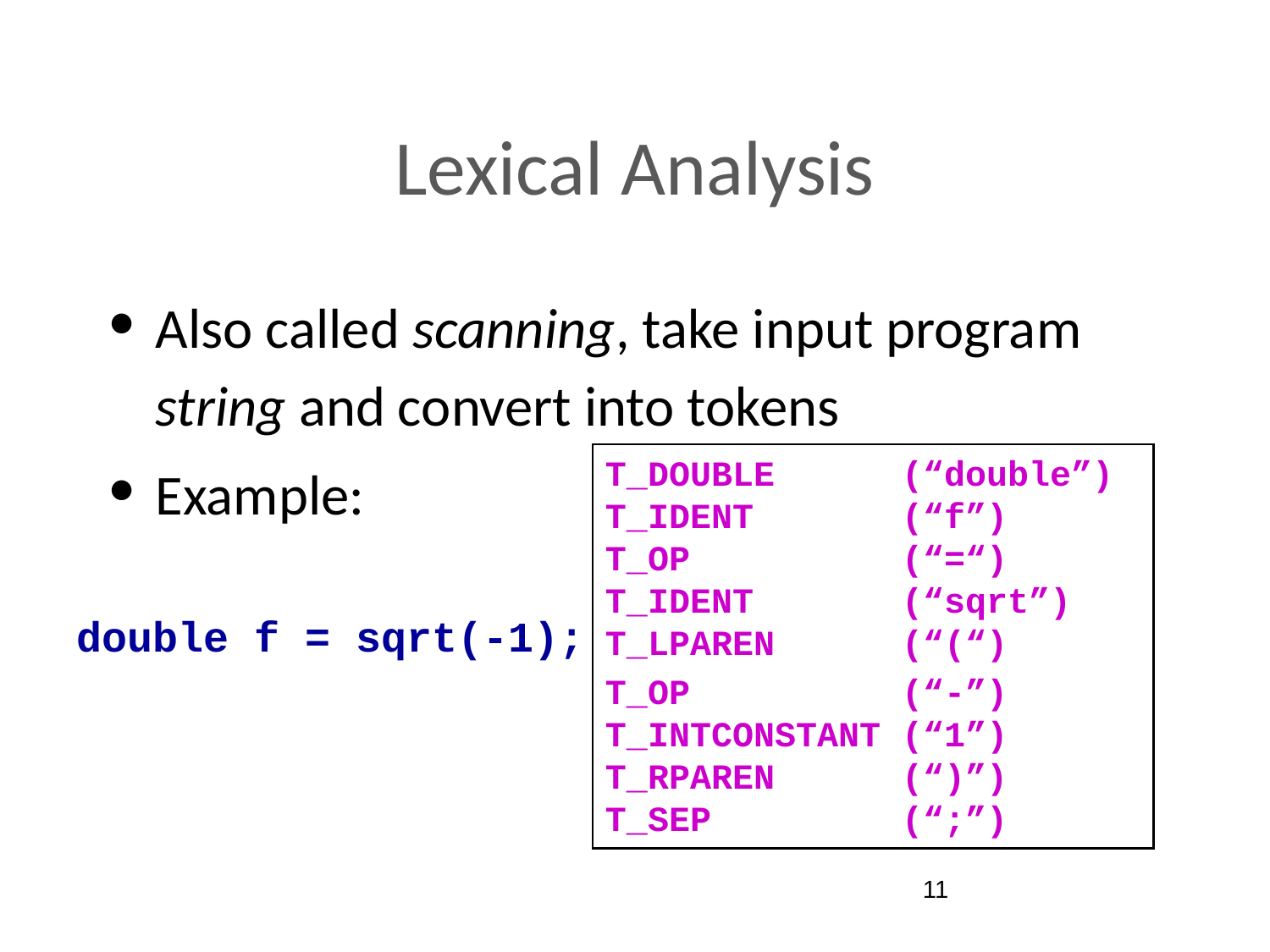

# Lexical Analysis
Also called scanning, take input program string and convert into tokens
Example:

T_DOUBLE  	  (“double”)
T_IDENT 	  (“f”)
T_OP 		  (“=“)
T_IDENT	  (“sqrt”) T_LPAREN 	  (“(“)
T_OP 		  (“-”)
T_INTCONSTANT (“1”)
T_RPAREN 	  (“)”)
T_SEP 	  (“;”)
double f = sqrt(-1);
11